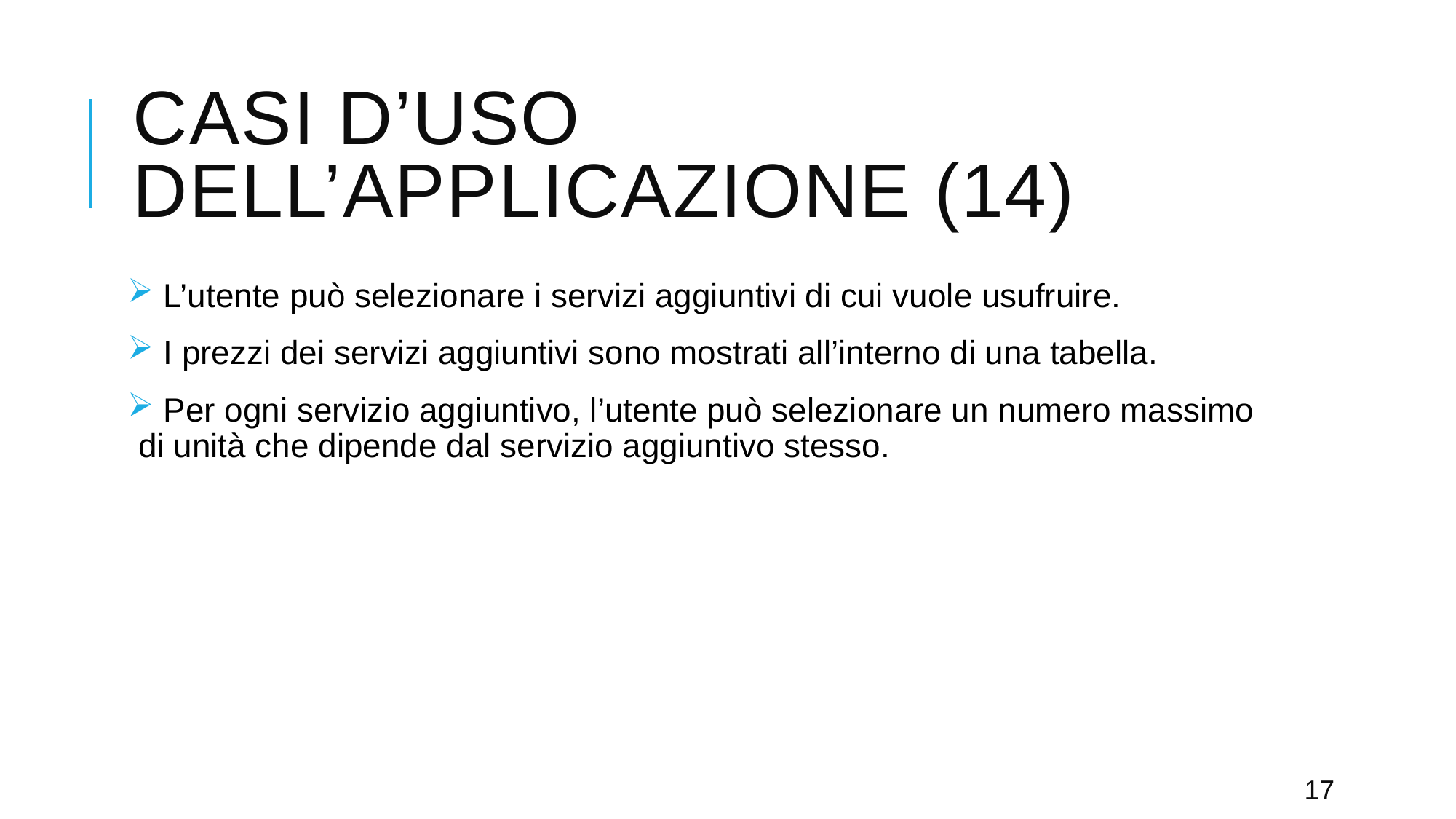

# CASI d’uso dell’applicazione (14)
 L’utente può selezionare i servizi aggiuntivi di cui vuole usufruire.
 I prezzi dei servizi aggiuntivi sono mostrati all’interno di una tabella.
 Per ogni servizio aggiuntivo, l’utente può selezionare un numero massimo di unità che dipende dal servizio aggiuntivo stesso.
17